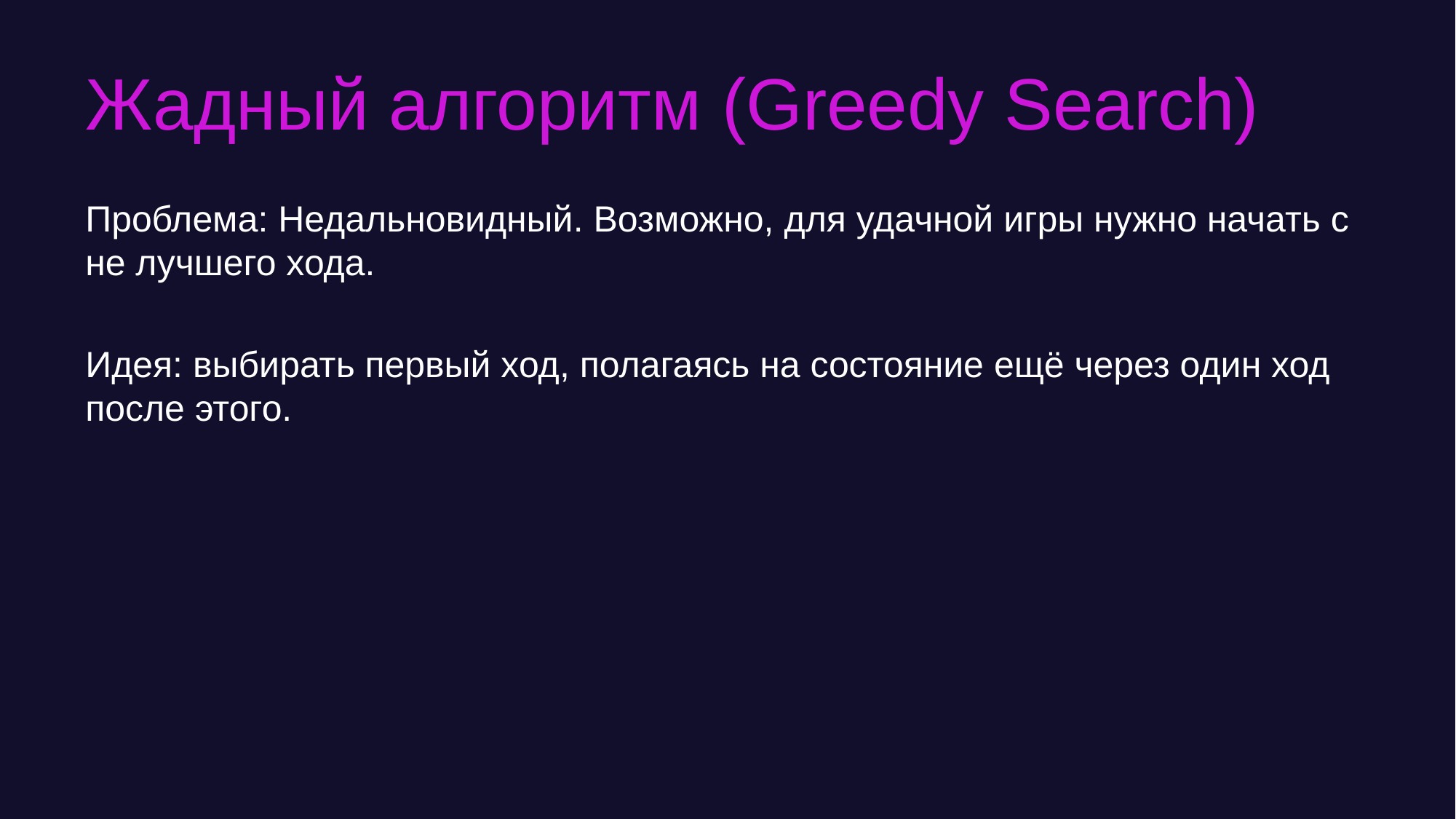

# Жадный алгоритм (Greedy Search)
Проблема: Недальновидный. Возможно, для удачной игры нужно начать с не лучшего хода.

Идея: выбирать первый ход, полагаясь на состояние ещё через один ход после этого.